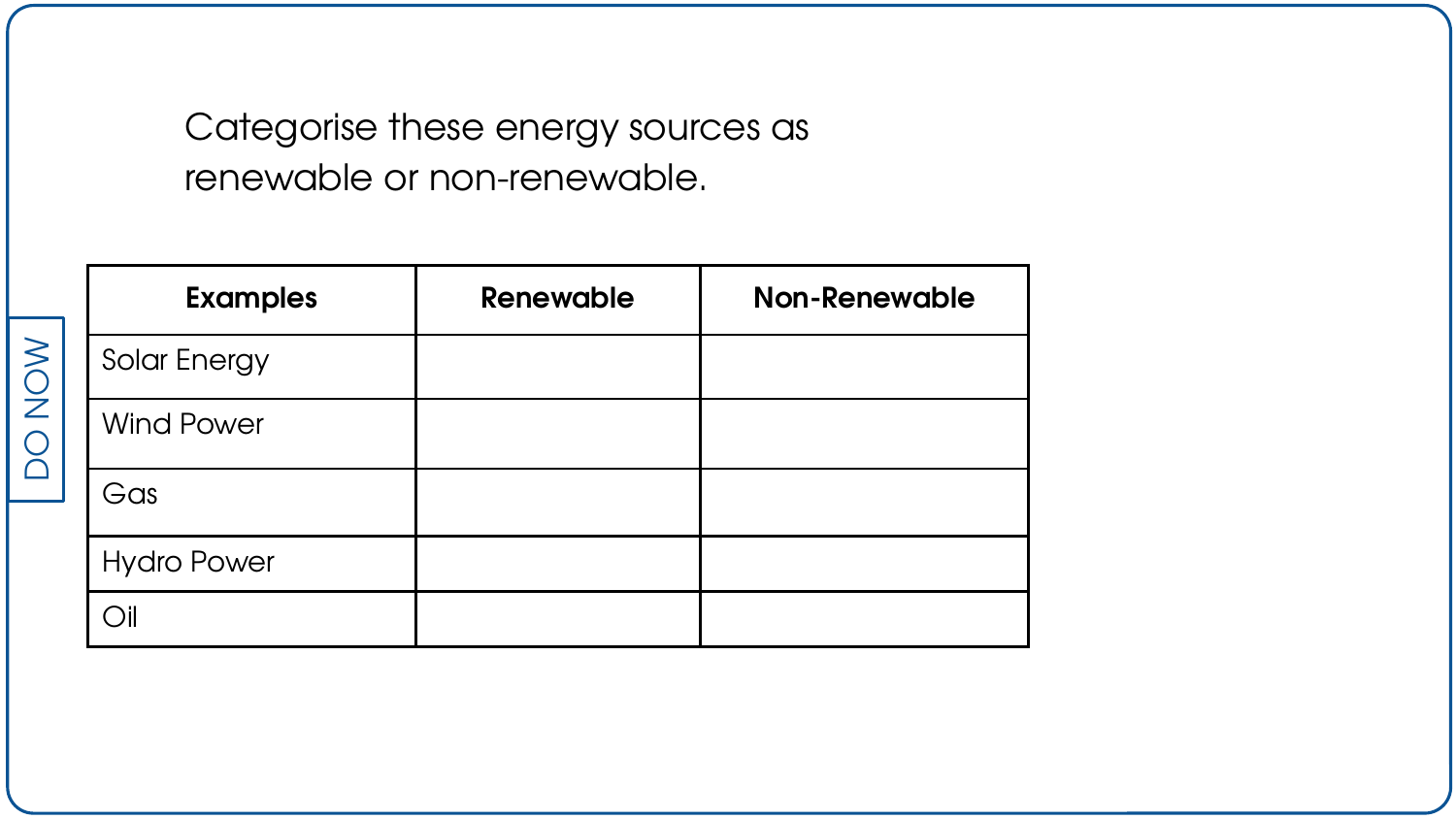

Categorise these energy sources as renewable or non-renewable.

| Examples | Renewable | Non-Renewable |
| --- | --- | --- |
| Solar Energy |  |  |
| Wind Power |  |  |
| Gas |  |  |
| Hydro Power |  |  |
| Oil |  |  |